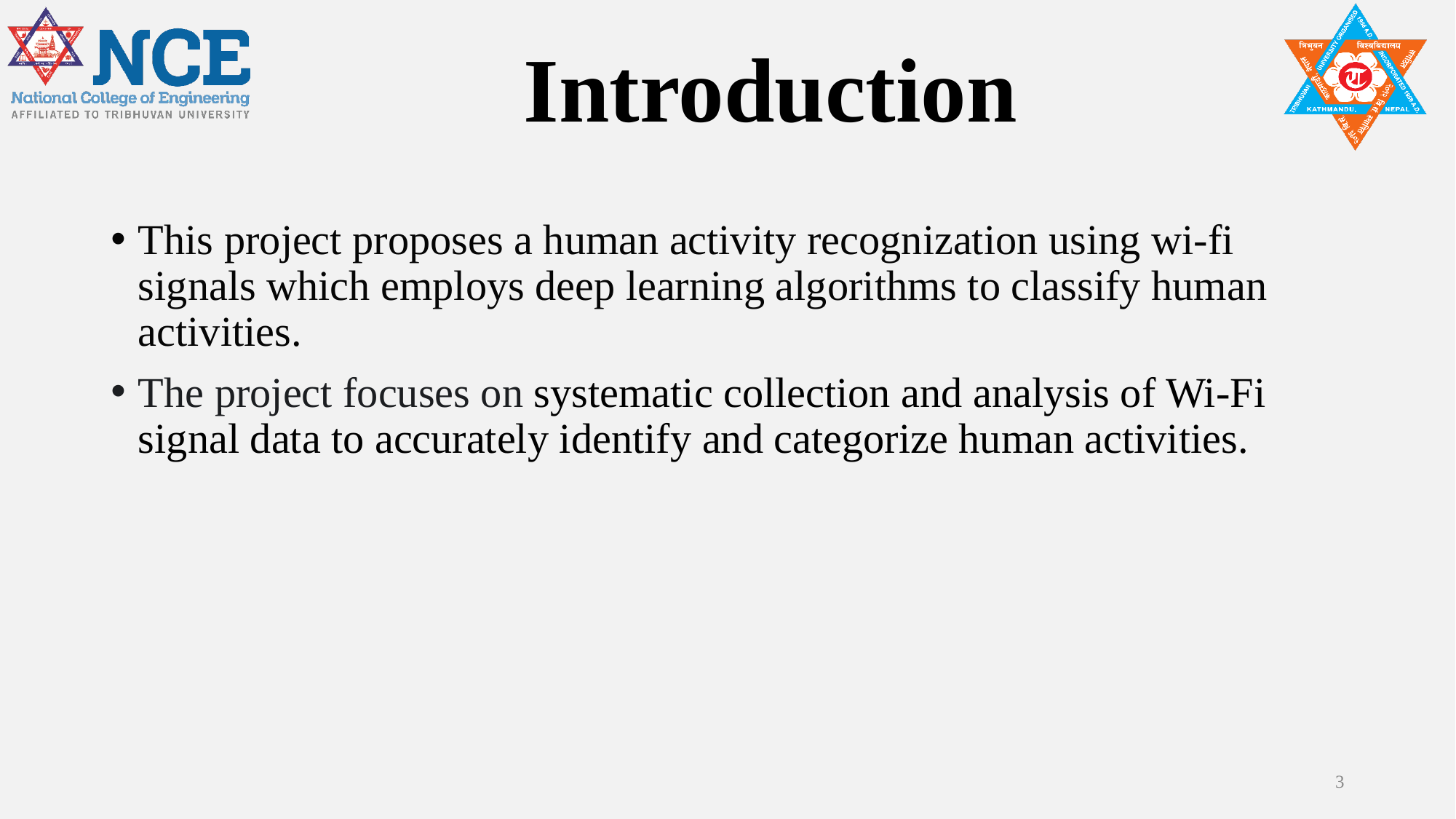

# Introduction

This project proposes a human activity recognization using wi-fi signals which employs deep learning algorithms to classify human activities.
The project focuses on systematic collection and analysis of Wi-Fi signal data to accurately identify and categorize human activities.
3